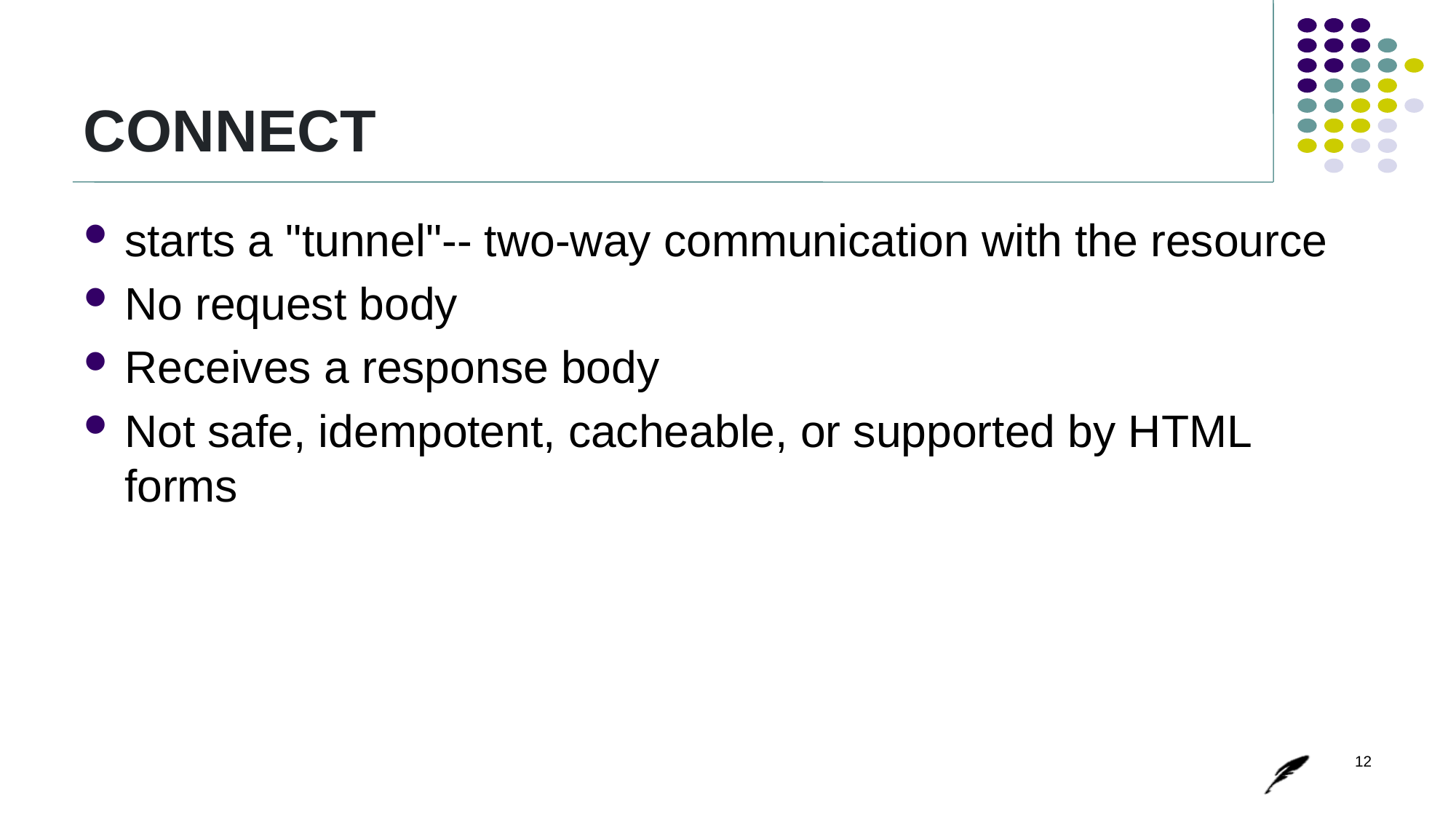

# CONNECT
starts a "tunnel"-- two-way communication with the resource
No request body
Receives a response body
Not safe, idempotent, cacheable, or supported by HTML forms
12